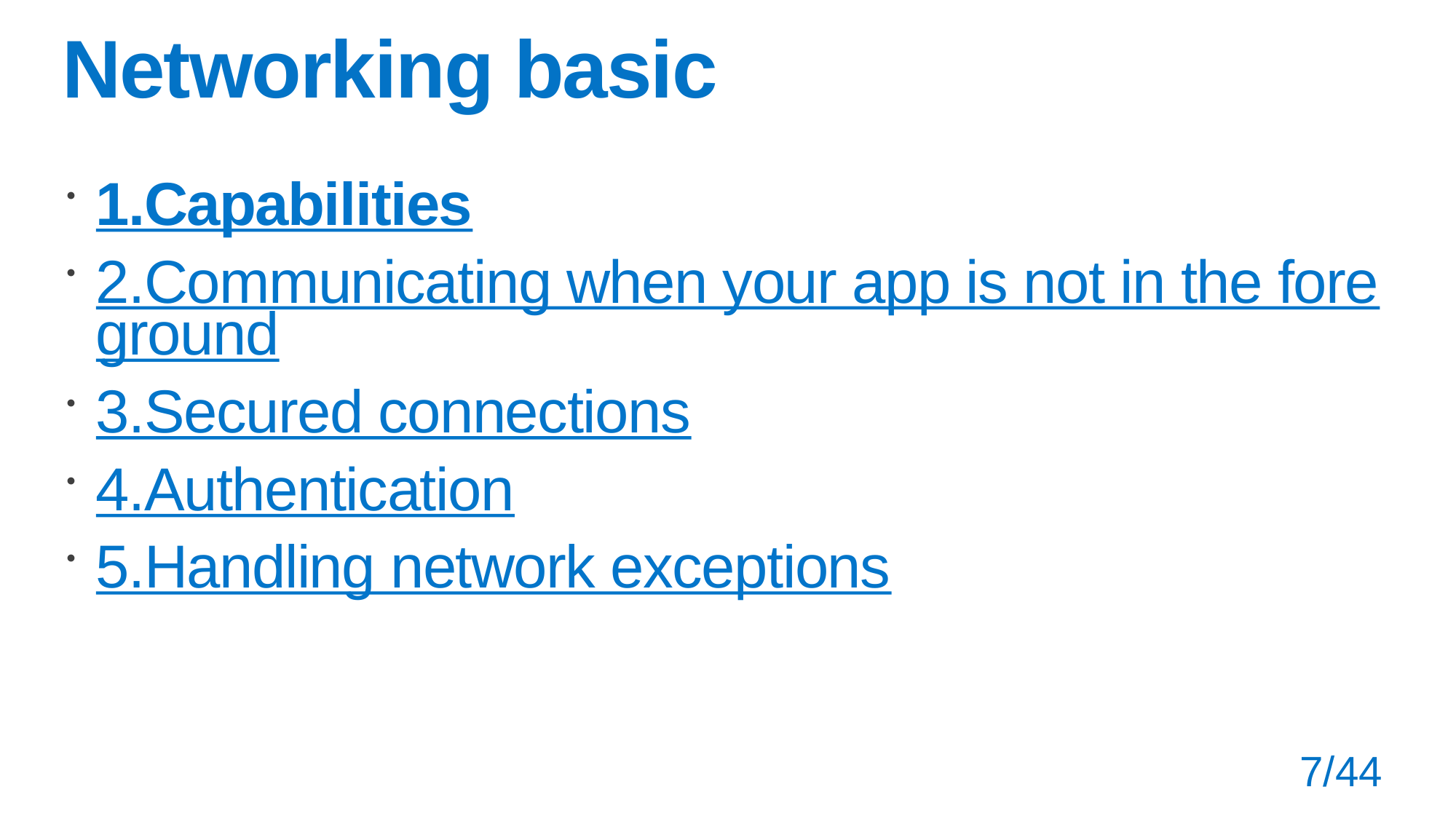

# Networking basic
1.Capabilities
2.Communicating when your app is not in the foreground
3.Secured connections
4.Authentication
5.Handling network exceptions

7